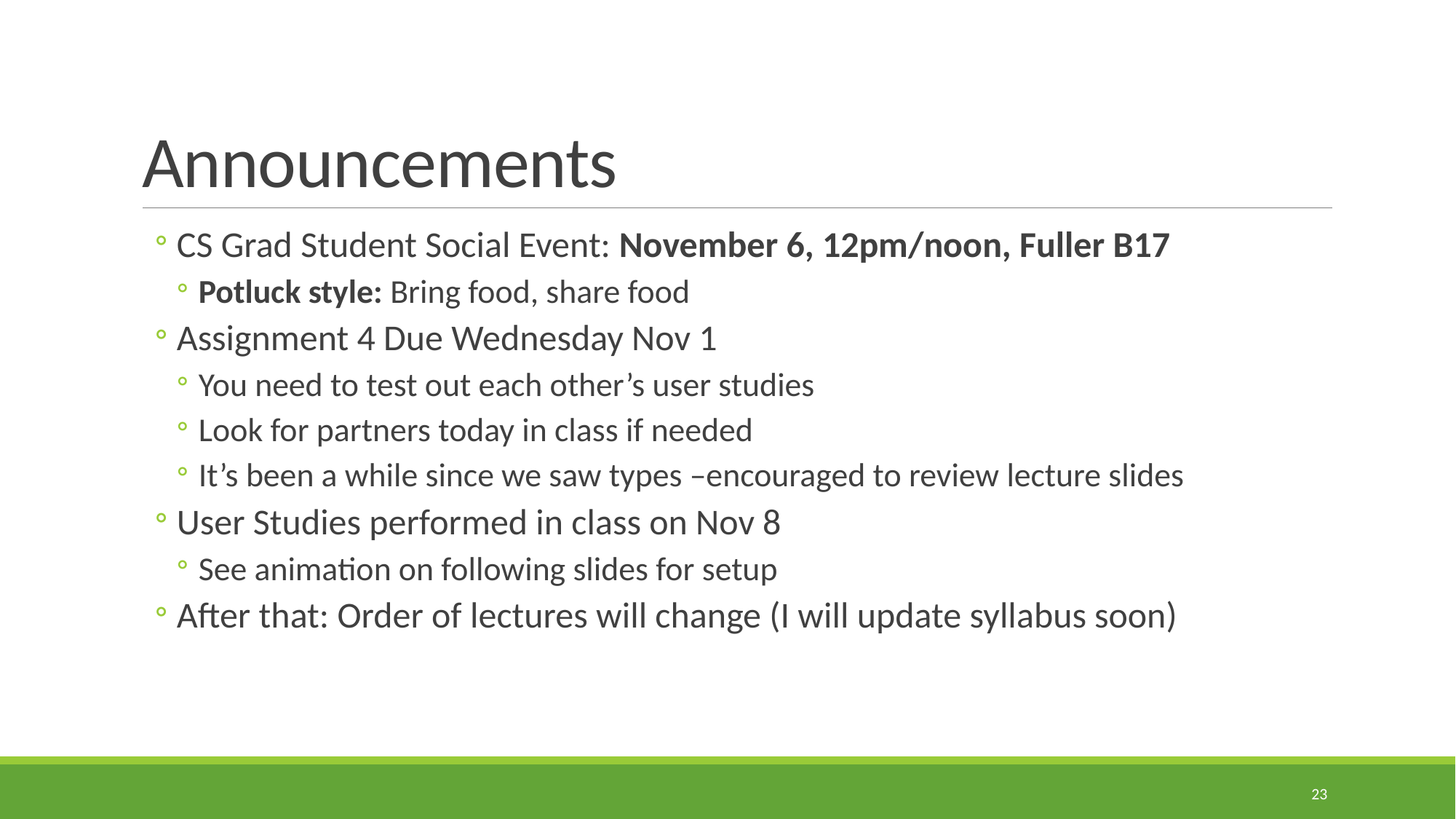

# Announcements
CS Grad Student Social Event: November 6, 12pm/noon, Fuller B17
Potluck style: Bring food, share food
Assignment 4 Due Wednesday Nov 1
You need to test out each other’s user studies
Look for partners today in class if needed
It’s been a while since we saw types –encouraged to review lecture slides
User Studies performed in class on Nov 8
See animation on following slides for setup
After that: Order of lectures will change (I will update syllabus soon)

23